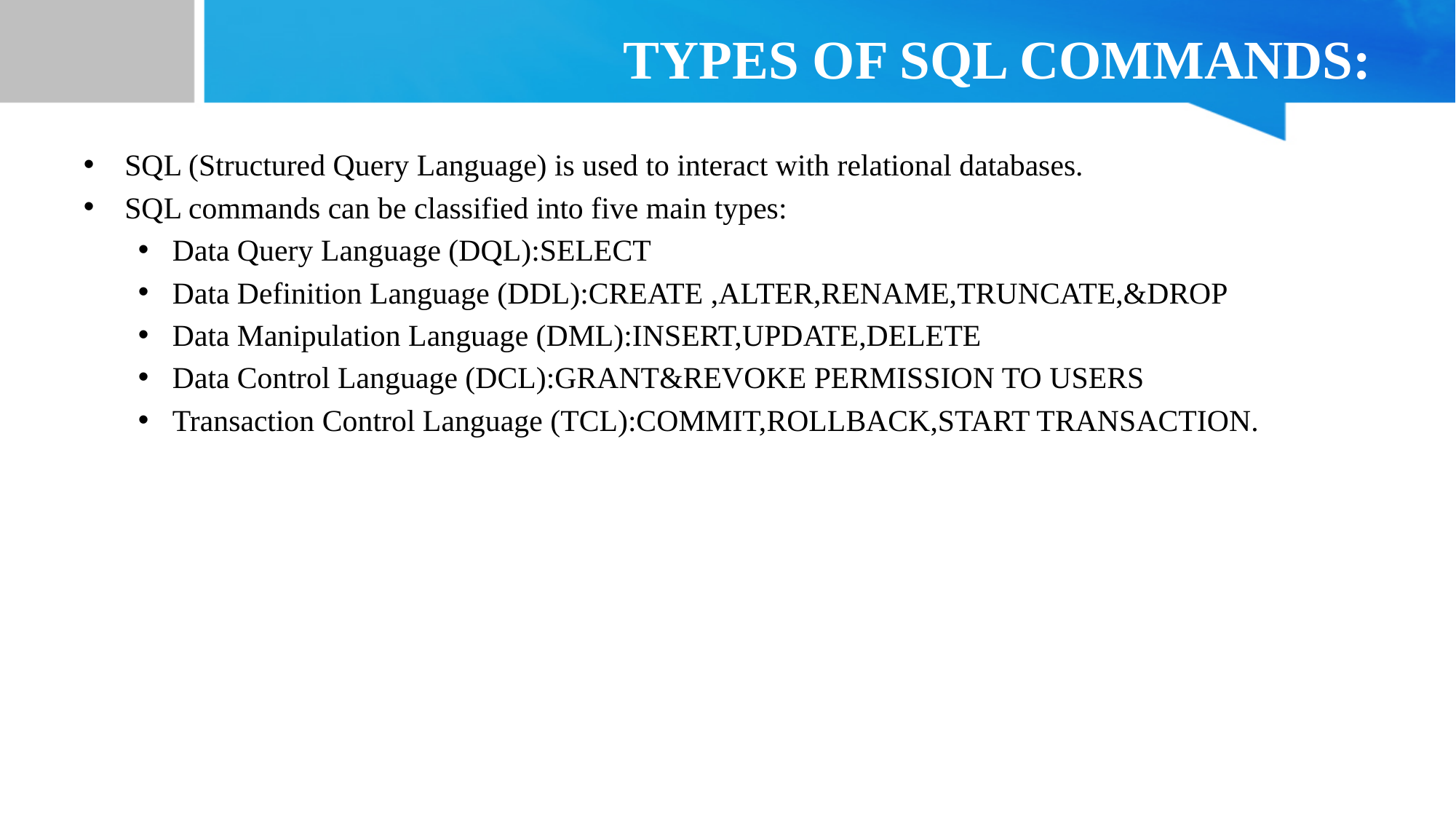

# TYPES OF SQL COMMANDS:
SQL (Structured Query Language) is used to interact with relational databases.
SQL commands can be classified into five main types:
Data Query Language (DQL):SELECT
Data Definition Language (DDL):CREATE ,ALTER,RENAME,TRUNCATE,&DROP
Data Manipulation Language (DML):INSERT,UPDATE,DELETE
Data Control Language (DCL):GRANT&REVOKE PERMISSION TO USERS
Transaction Control Language (TCL):COMMIT,ROLLBACK,START TRANSACTION.